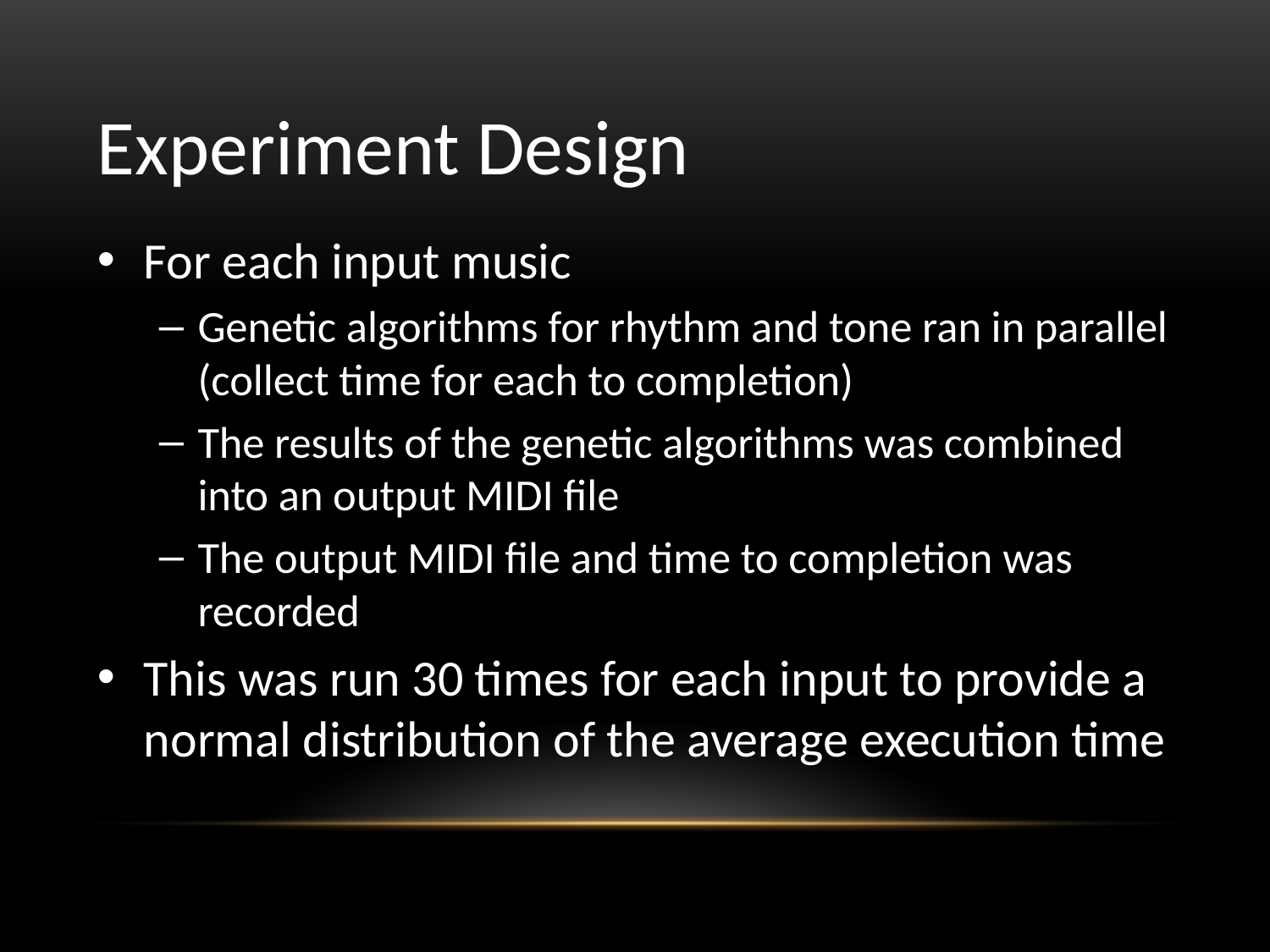

# Experiment Design
For each input music
Genetic algorithms for rhythm and tone ran in parallel (collect time for each to completion)
The results of the genetic algorithms was combined into an output MIDI file
The output MIDI file and time to completion was recorded
This was run 30 times for each input to provide a normal distribution of the average execution time